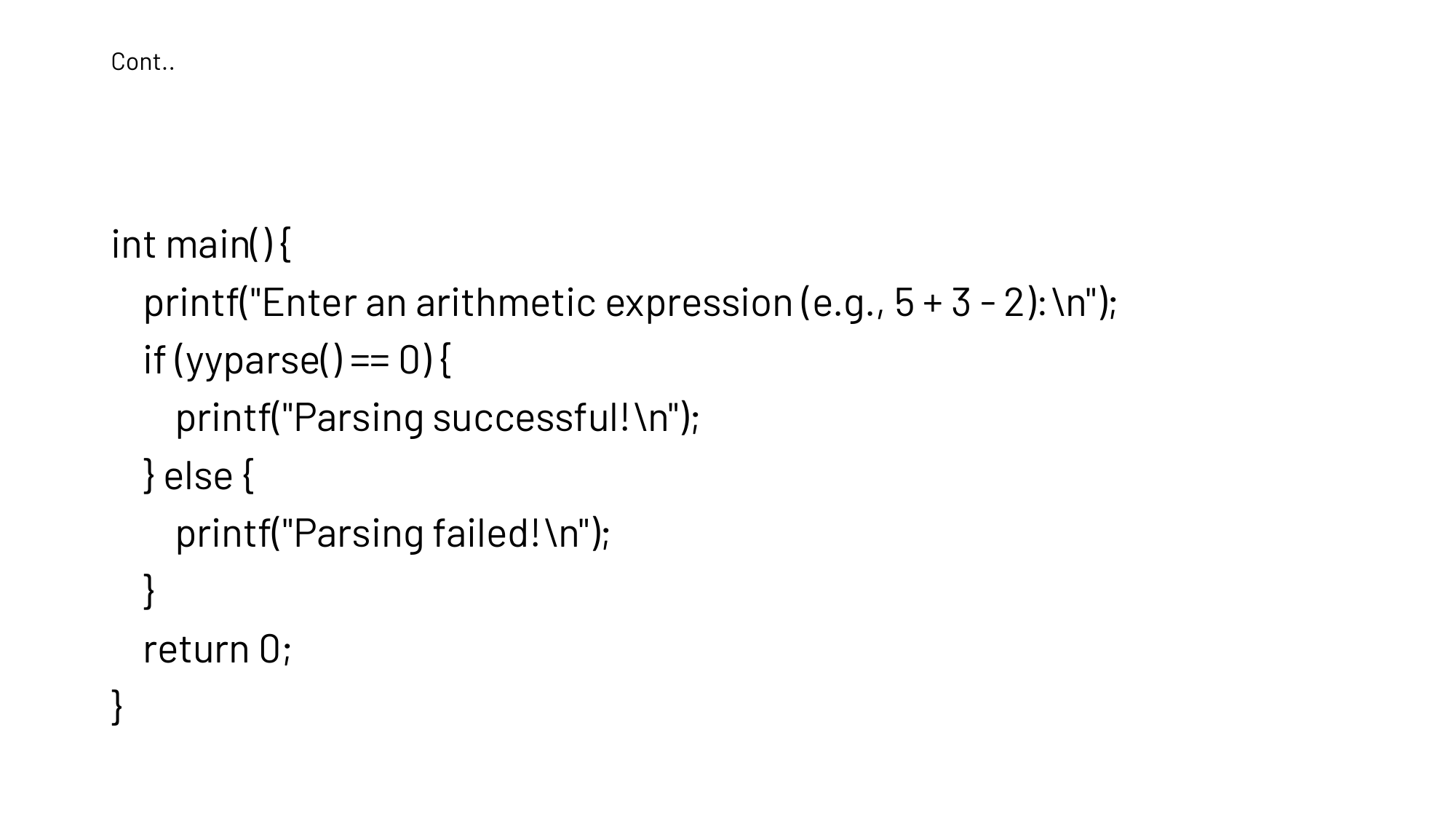

# Cont..
int main() {
    printf("Enter an arithmetic expression (e.g., 5 + 3 - 2):\n");
    if (yyparse() == 0) {
        printf("Parsing successful!\n");
    } else {
        printf("Parsing failed!\n");
    }
    return 0;
}